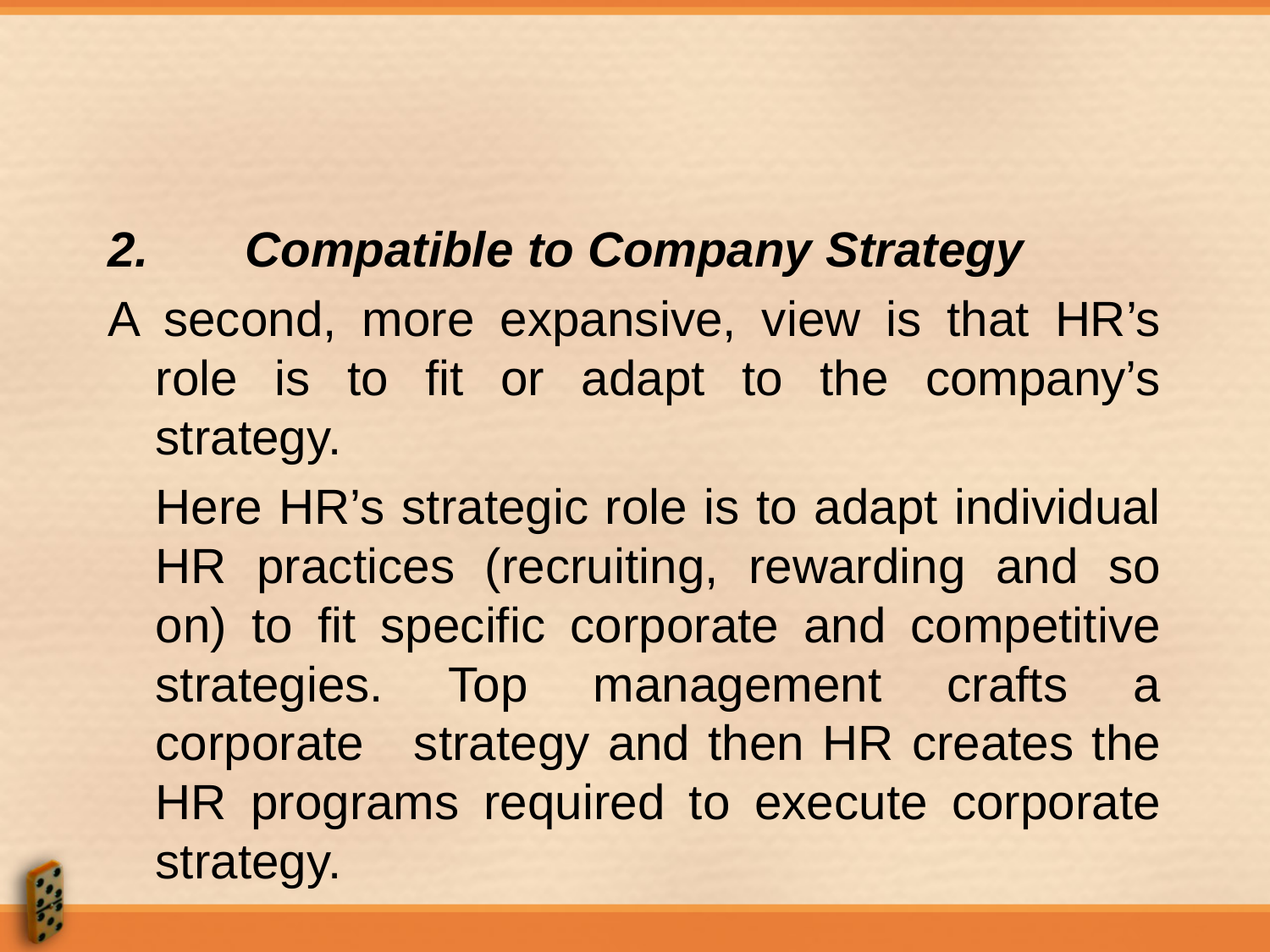

#
2.       Compatible to Company Strategy
A second, more expansive, view is that HR’s role is to fit or adapt to the company’s strategy.
	Here HR’s strategic role is to adapt individual HR practices (recruiting, rewarding and so on) to fit specific corporate and competitive strategies. Top management crafts a corporate 	strategy and then HR creates the HR programs required to execute corporate strategy.